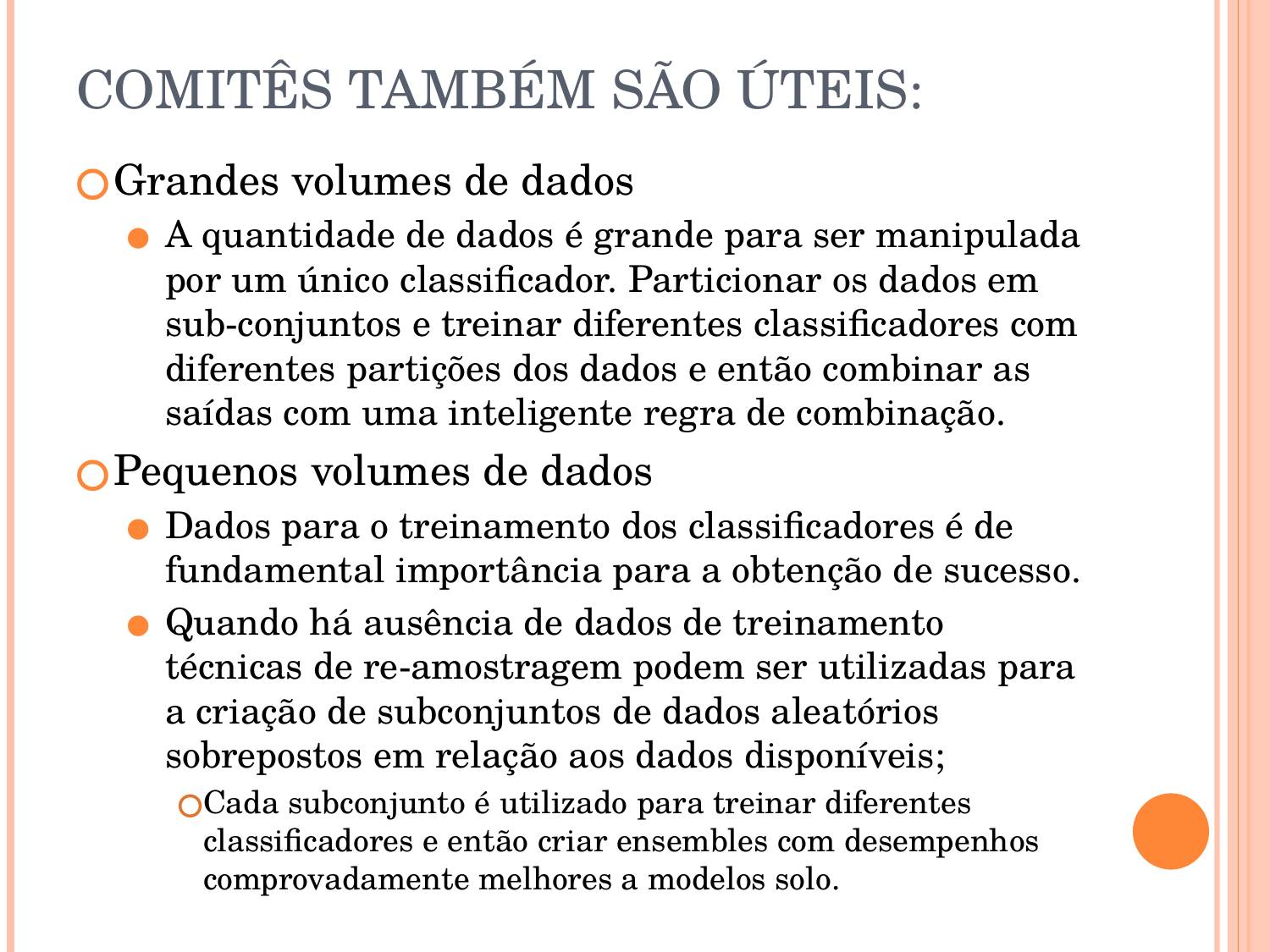

# Comitês também são úteis:
Grandes volumes de dados
A quantidade de dados é grande para ser manipulada por um único classificador. Particionar os dados em sub-conjuntos e treinar diferentes classificadores com diferentes partições dos dados e então combinar as saídas com uma inteligente regra de combinação.
Pequenos volumes de dados
Dados para o treinamento dos classificadores é de fundamental importância para a obtenção de sucesso.
Quando há ausência de dados de treinamento técnicas de re-amostragem podem ser utilizadas para a criação de subconjuntos de dados aleatórios sobrepostos em relação aos dados disponíveis;
Cada subconjunto é utilizado para treinar diferentes classificadores e então criar ensembles com desempenhos comprovadamente melhores a modelos solo.